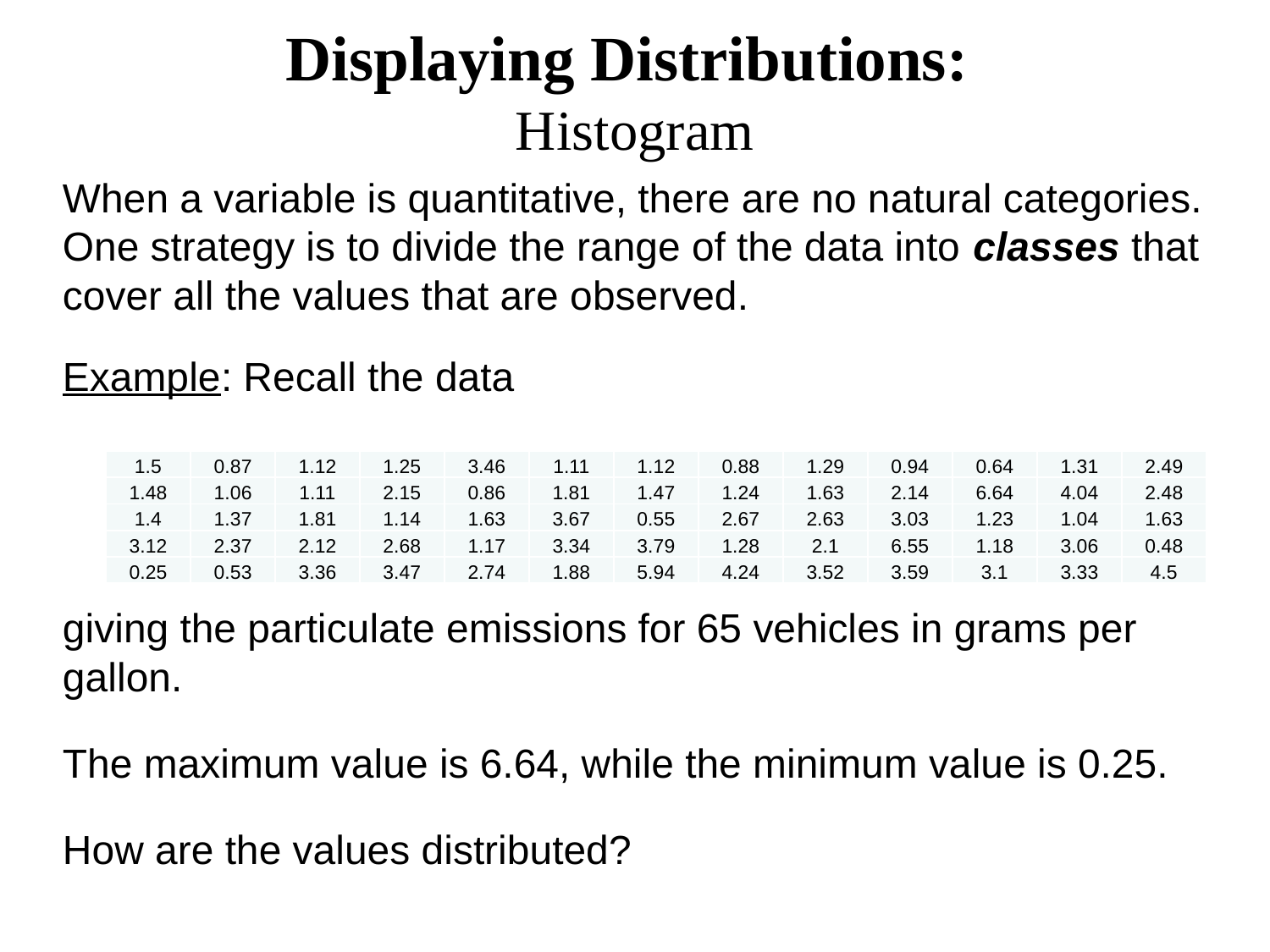

# Displaying Distributions: Histogram
When a variable is quantitative, there are no natural categories. One strategy is to divide the range of the data into classes that cover all the values that are observed.

Example: Recall the data

giving the particulate emissions for 65 vehicles in grams per gallon.

The maximum value is 6.64, while the minimum value is 0.25.

How are the values distributed?

| 1.5 | 0.87 | 1.12 | 1.25 | 3.46 | 1.11 | 1.12 | 0.88 | 1.29 | 0.94 | 0.64 | 1.31 | 2.49 |
| --- | --- | --- | --- | --- | --- | --- | --- | --- | --- | --- | --- | --- |
| 1.48 | 1.06 | 1.11 | 2.15 | 0.86 | 1.81 | 1.47 | 1.24 | 1.63 | 2.14 | 6.64 | 4.04 | 2.48 |
| 1.4 | 1.37 | 1.81 | 1.14 | 1.63 | 3.67 | 0.55 | 2.67 | 2.63 | 3.03 | 1.23 | 1.04 | 1.63 |
| 3.12 | 2.37 | 2.12 | 2.68 | 1.17 | 3.34 | 3.79 | 1.28 | 2.1 | 6.55 | 1.18 | 3.06 | 0.48 |
| 0.25 | 0.53 | 3.36 | 3.47 | 2.74 | 1.88 | 5.94 | 4.24 | 3.52 | 3.59 | 3.1 | 3.33 | 4.5 |